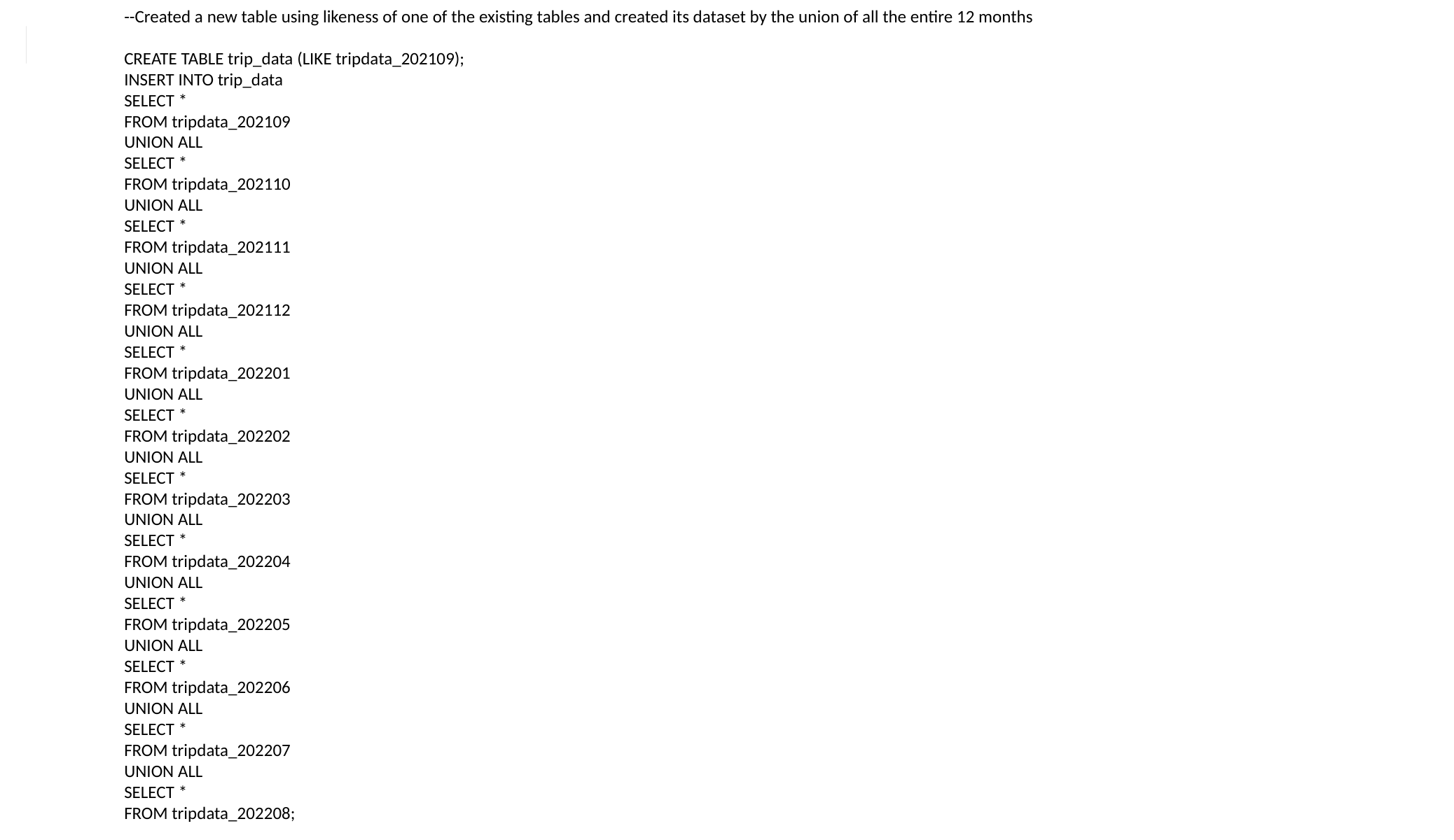

--Created a new table using likeness of one of the existing tables and created its dataset by the union of all the entire 12 months

CREATE TABLE trip_data (LIKE tripdata_202109);
INSERT INTO trip_data
SELECT *
FROM tripdata_202109
UNION ALL
SELECT *
FROM tripdata_202110
UNION ALL
SELECT *
FROM tripdata_202111
UNION ALL
SELECT *
FROM tripdata_202112
UNION ALL
SELECT *
FROM tripdata_202201
UNION ALL
SELECT *
FROM tripdata_202202
UNION ALL
SELECT *
FROM tripdata_202203
UNION ALL
SELECT *
FROM tripdata_202204
UNION ALL
SELECT *
FROM tripdata_202205
UNION ALL
SELECT *
FROM tripdata_202206
UNION ALL
SELECT *
FROM tripdata_202207
UNION ALL
SELECT *
FROM tripdata_202208;

SELECT *
FROM trip_data;